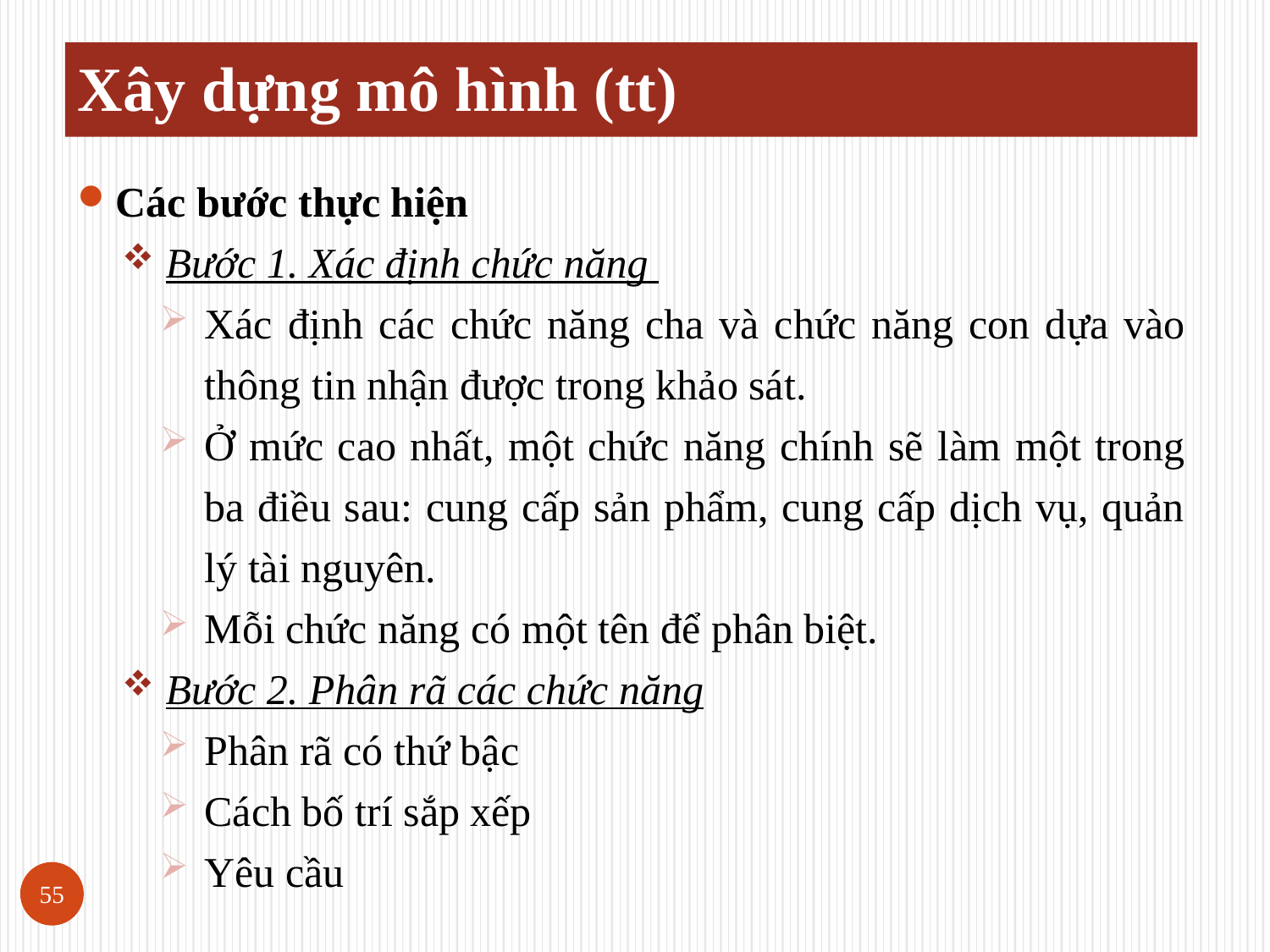

# Xây dựng mô hình (tt)
Các bước thực hiện
 Bước 1. Xác định chức năng
Xác định các chức năng cha và chức năng con dựa vào thông tin nhận được trong khảo sát.
Ở mức cao nhất, một chức năng chính sẽ làm một trong ba điều sau: cung cấp sản phẩm, cung cấp dịch vụ, quản lý tài nguyên.
Mỗi chức năng có một tên để phân biệt.
 Bước 2. Phân rã các chức năng
Phân rã có thứ bậc
Cách bố trí sắp xếp
Yêu cầu
55